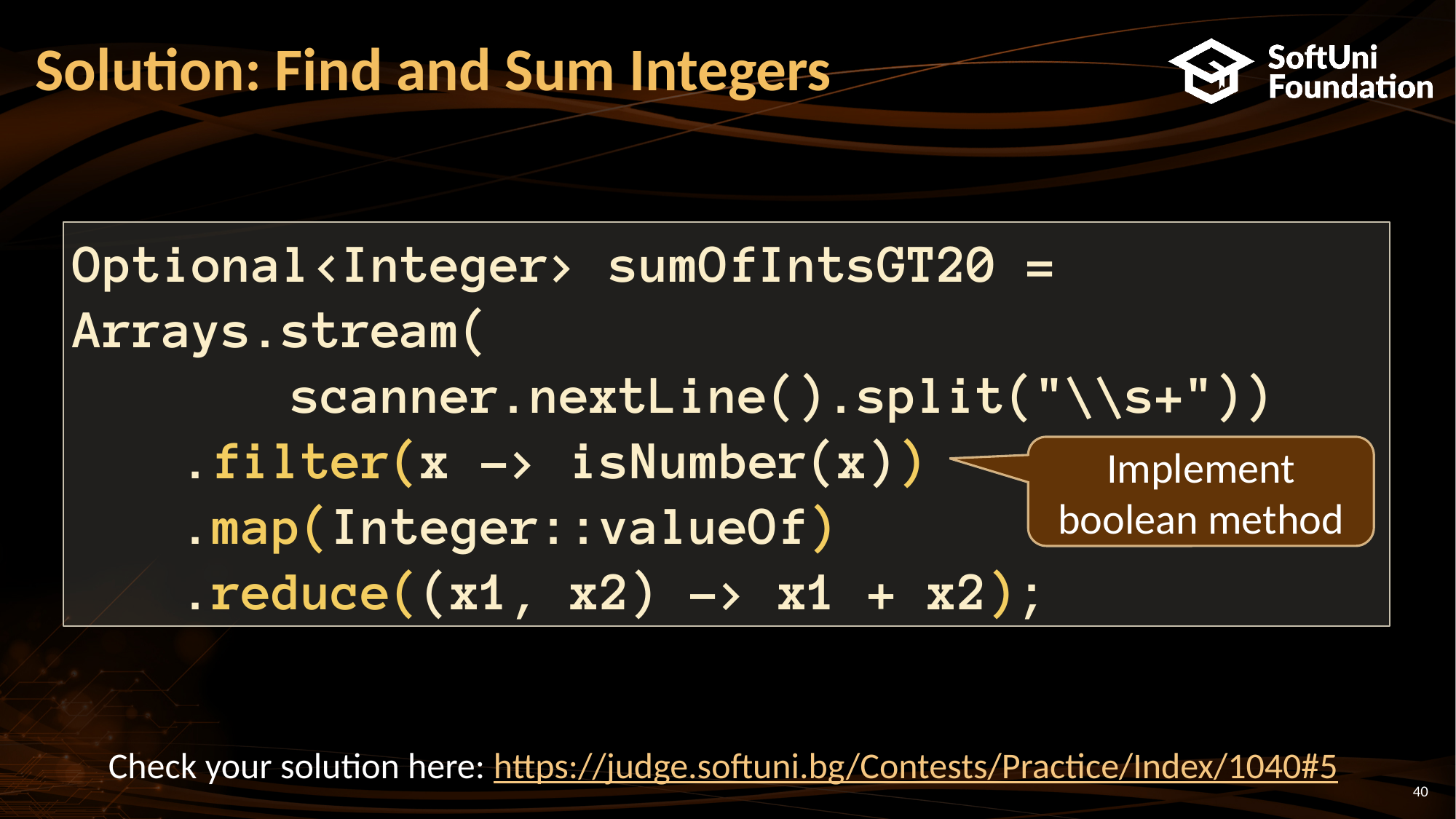

# Solution: Find and Sum Integers
Optional<Integer> sumOfIntsGT20 = 	Arrays.stream(
		scanner.nextLine().split("\\s+"))
	.filter(x -> isNumber(x))
	.map(Integer::valueOf)
 	.reduce((x1, x2) -> x1 + x2);
Implement boolean method
Check your solution here: https://judge.softuni.bg/Contests/Practice/Index/1040#5
40